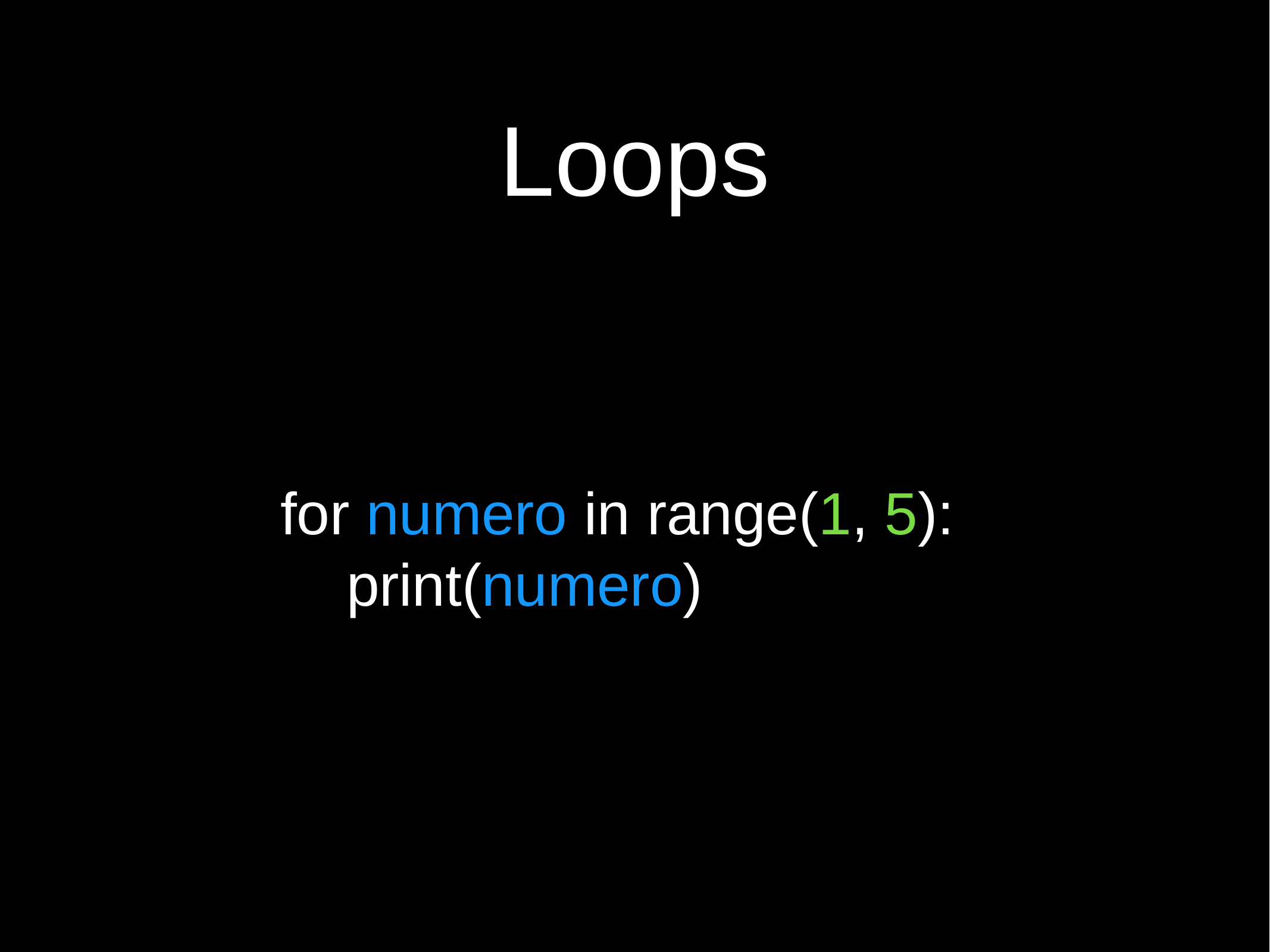

# Loops
for numero in range(1, 5):
    print(numero)